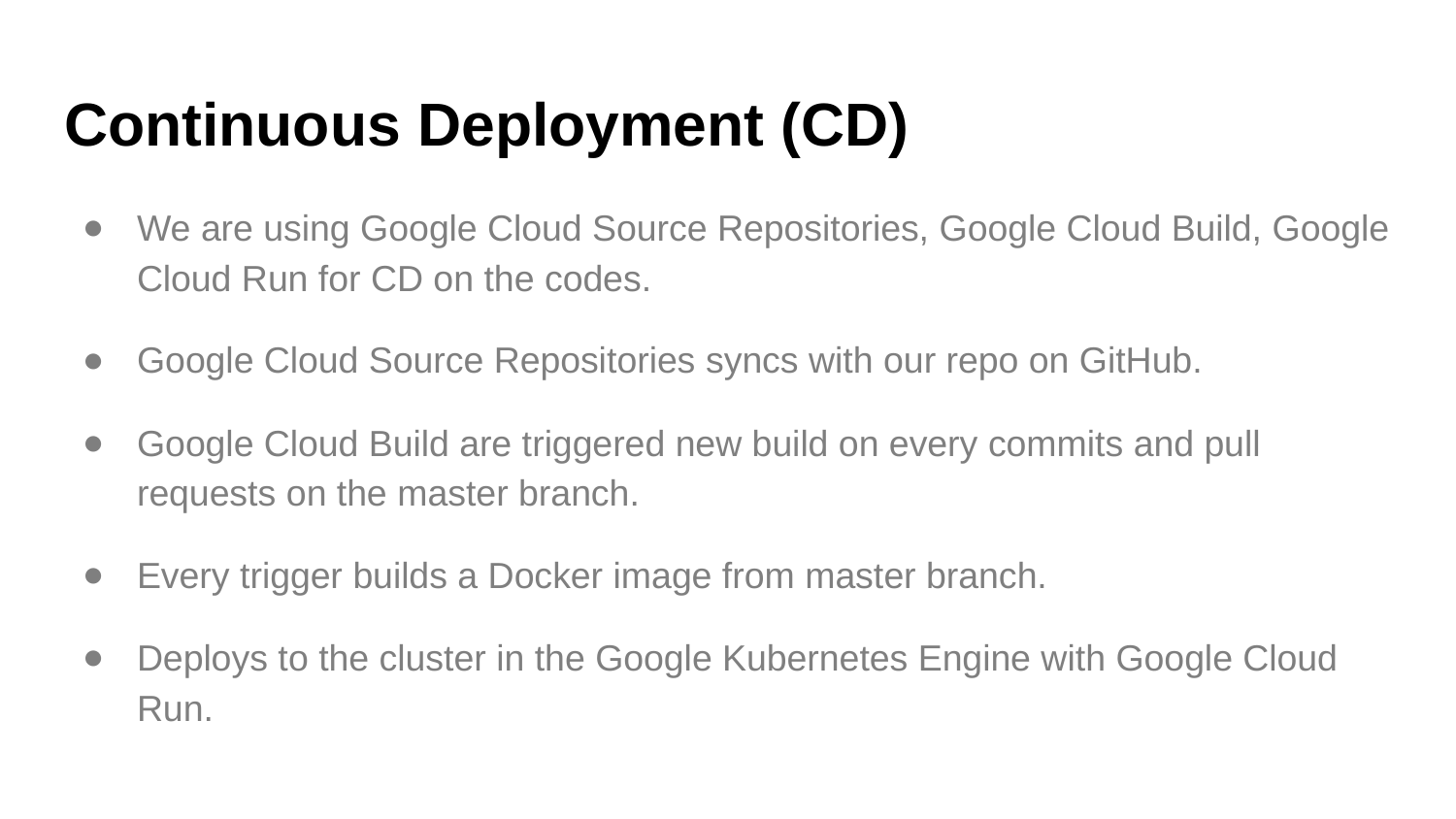

# Continuous Deployment (CD)
We are using Google Cloud Source Repositories, Google Cloud Build, Google Cloud Run for CD on the codes.
Google Cloud Source Repositories syncs with our repo on GitHub.
Google Cloud Build are triggered new build on every commits and pull requests on the master branch.
Every trigger builds a Docker image from master branch.
Deploys to the cluster in the Google Kubernetes Engine with Google Cloud Run.